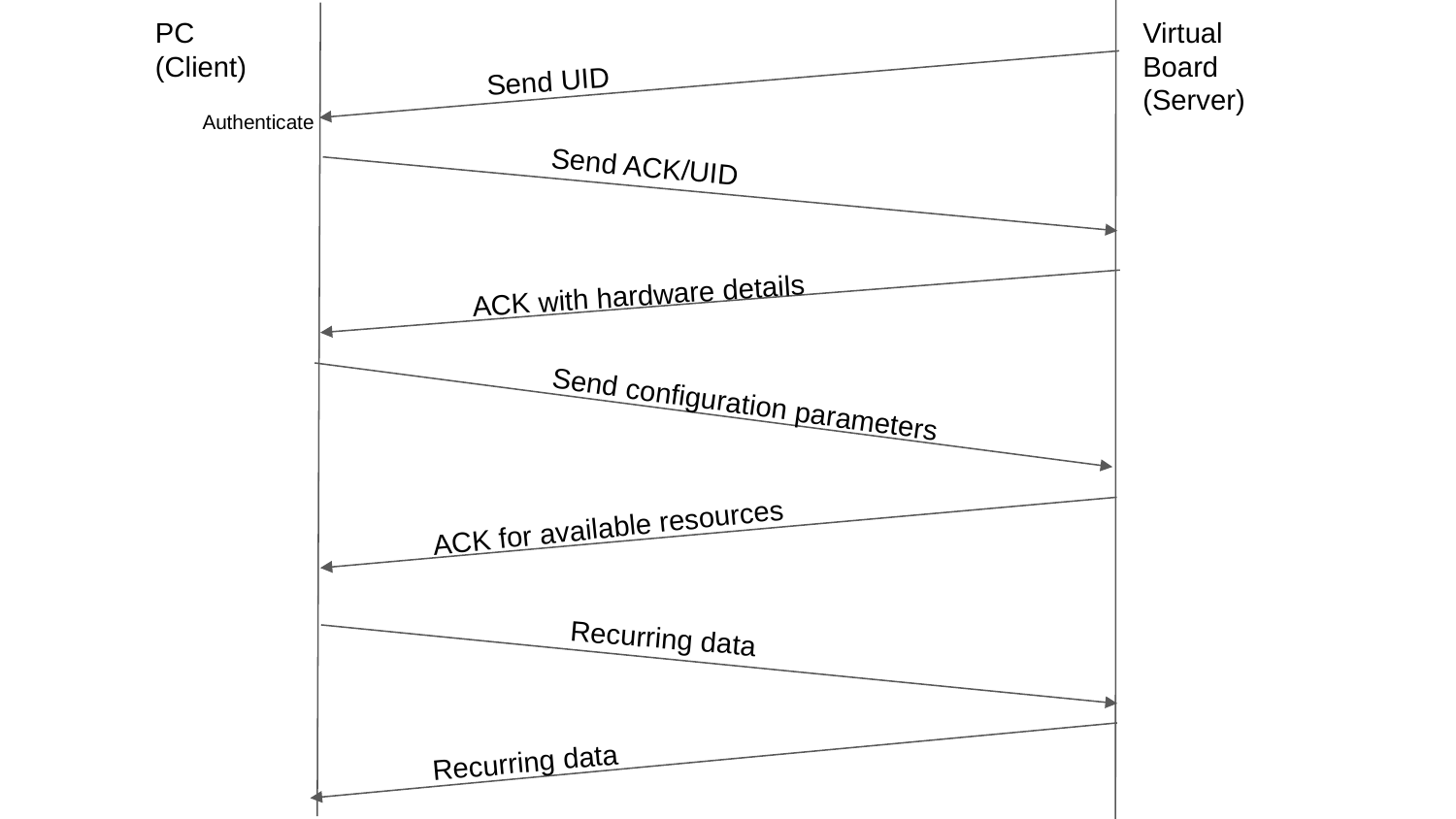

PC
(Client)
Virtual Board
(Server)
Send UID
Authenticate
Send ACK/UID
ACK with hardware details

Send configuration parameters

ACK for available resources
Recurring data
Recurring data